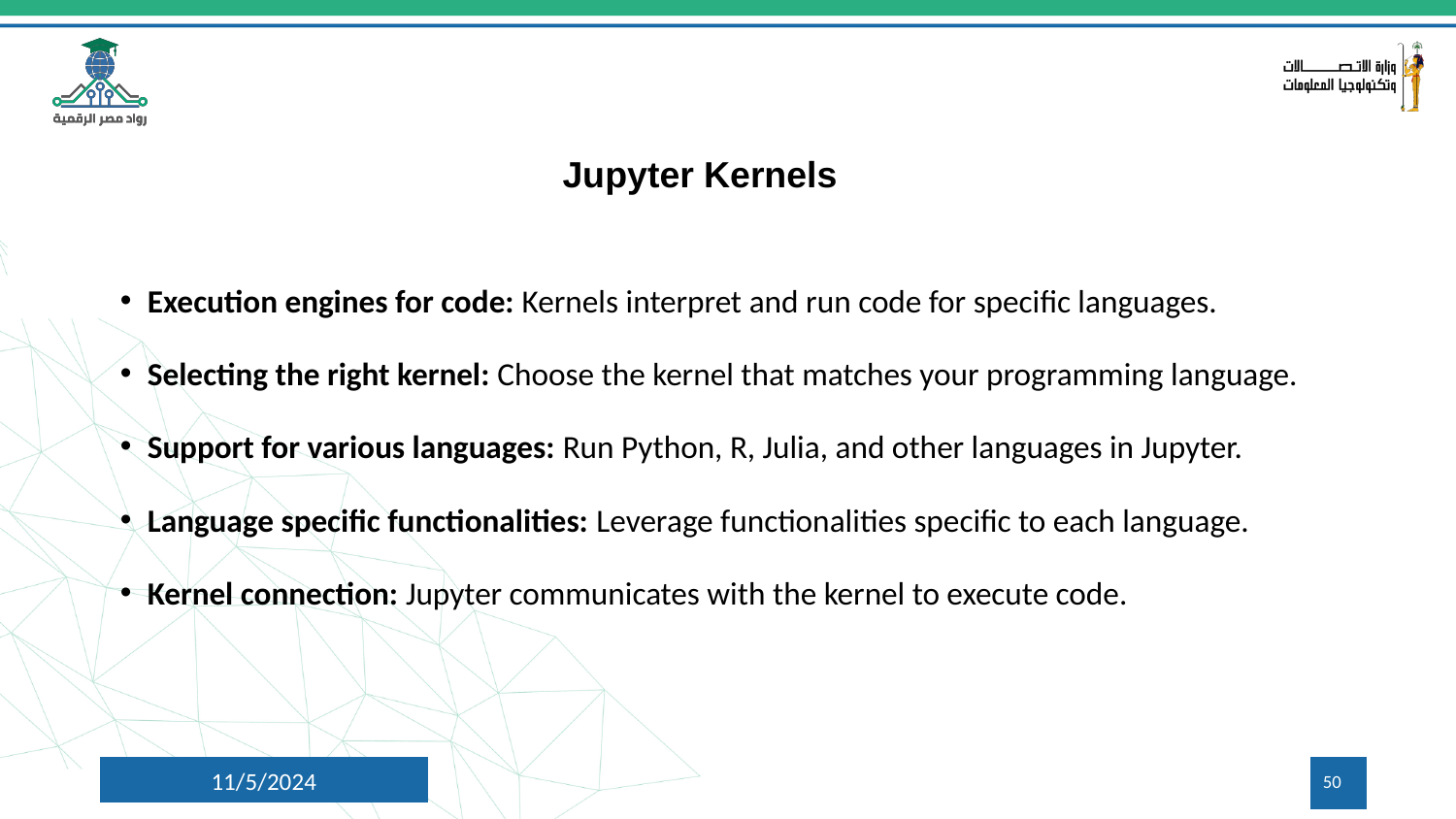

Jupyter Kernels
Execution engines for code: Kernels interpret and run code for specific languages.
Selecting the right kernel: Choose the kernel that matches your programming language.
Support for various languages: Run Python, R, Julia, and other languages in Jupyter.
Language specific functionalities: Leverage functionalities specific to each language.
Kernel connection: Jupyter communicates with the kernel to execute code.
11/5/2024

50